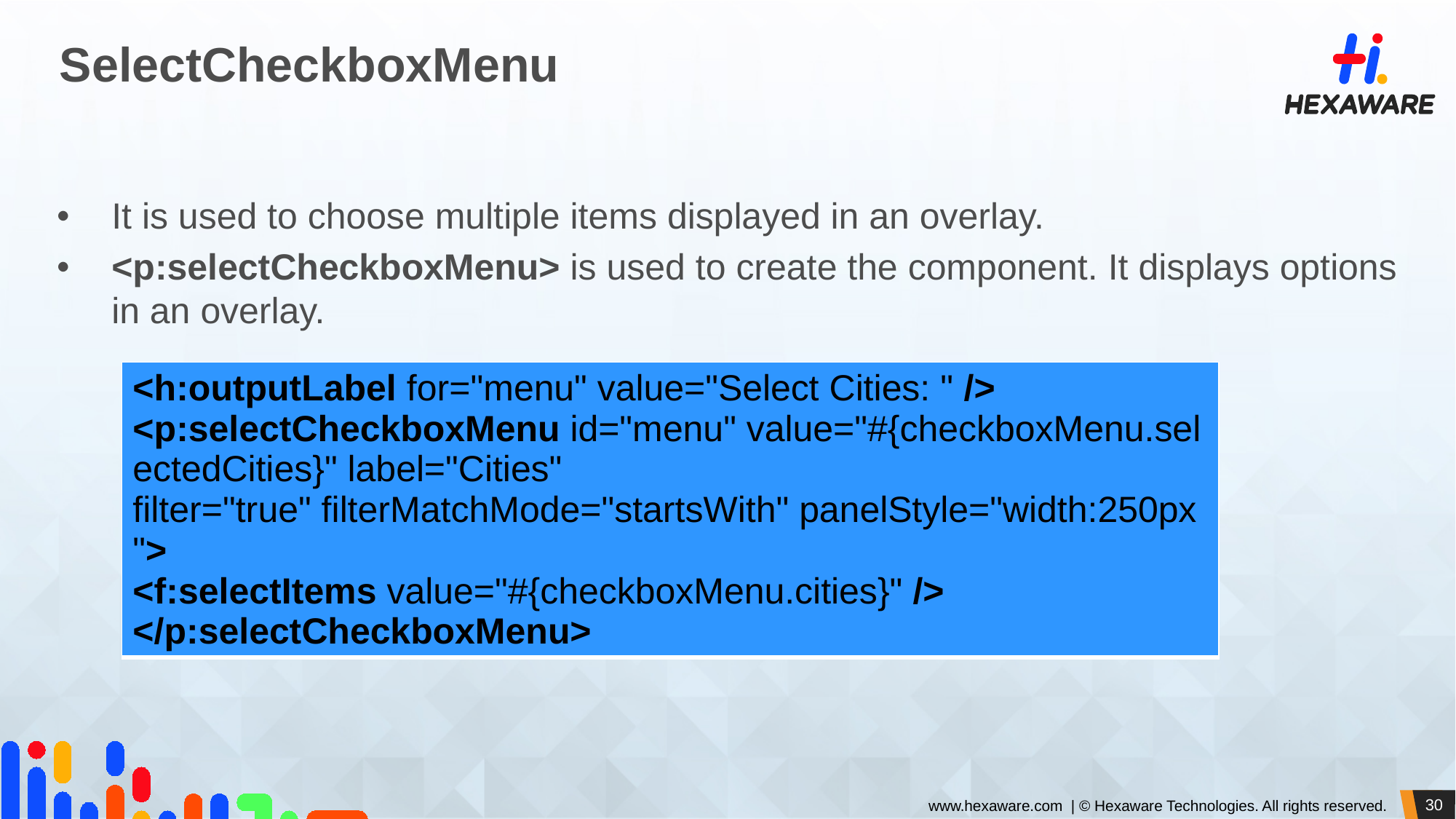

# SelectCheckboxMenu
It is used to choose multiple items displayed in an overlay.
<p:selectCheckboxMenu> is used to create the component. It displays options in an overlay.

| <h:outputLabel for="menu" value="Select Cities: " />   <p:selectCheckboxMenu id="menu" value="#{checkboxMenu.selectedCities}" label="Cities"   filter="true" filterMatchMode="startsWith" panelStyle="width:250px">   <f:selectItems value="#{checkboxMenu.cities}" />   </p:selectCheckboxMenu> |
| --- |